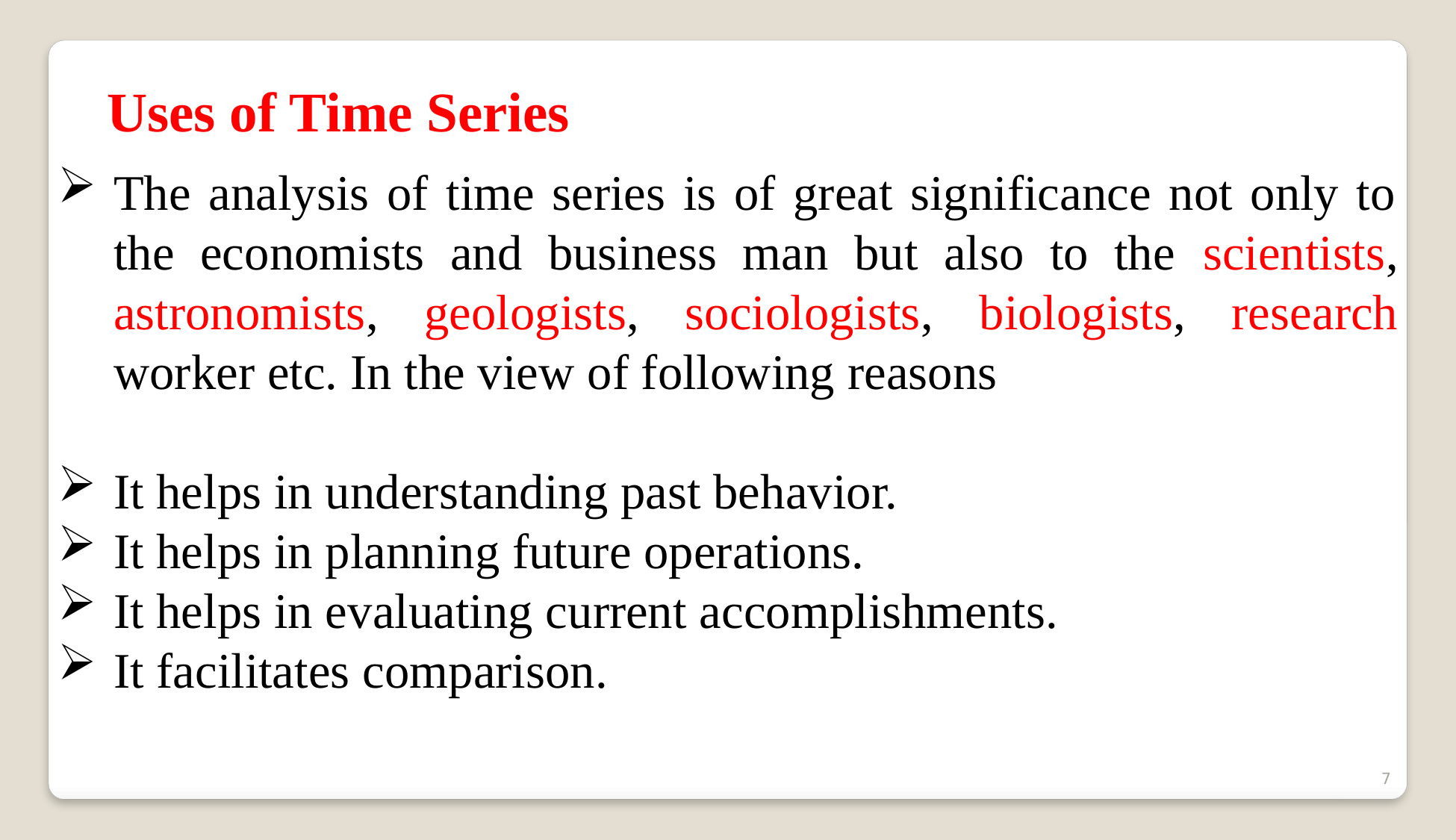

Uses of Time Series

The analysis of time series is of great significance not only to the economists and business man but also to the scientists, astronomists, geologists, sociologists, biologists, research worker etc. In the view of following reasons

It helps in understanding past behavior.
It helps in planning future operations.
It helps in evaluating current accomplishments.
It facilitates comparison.
7